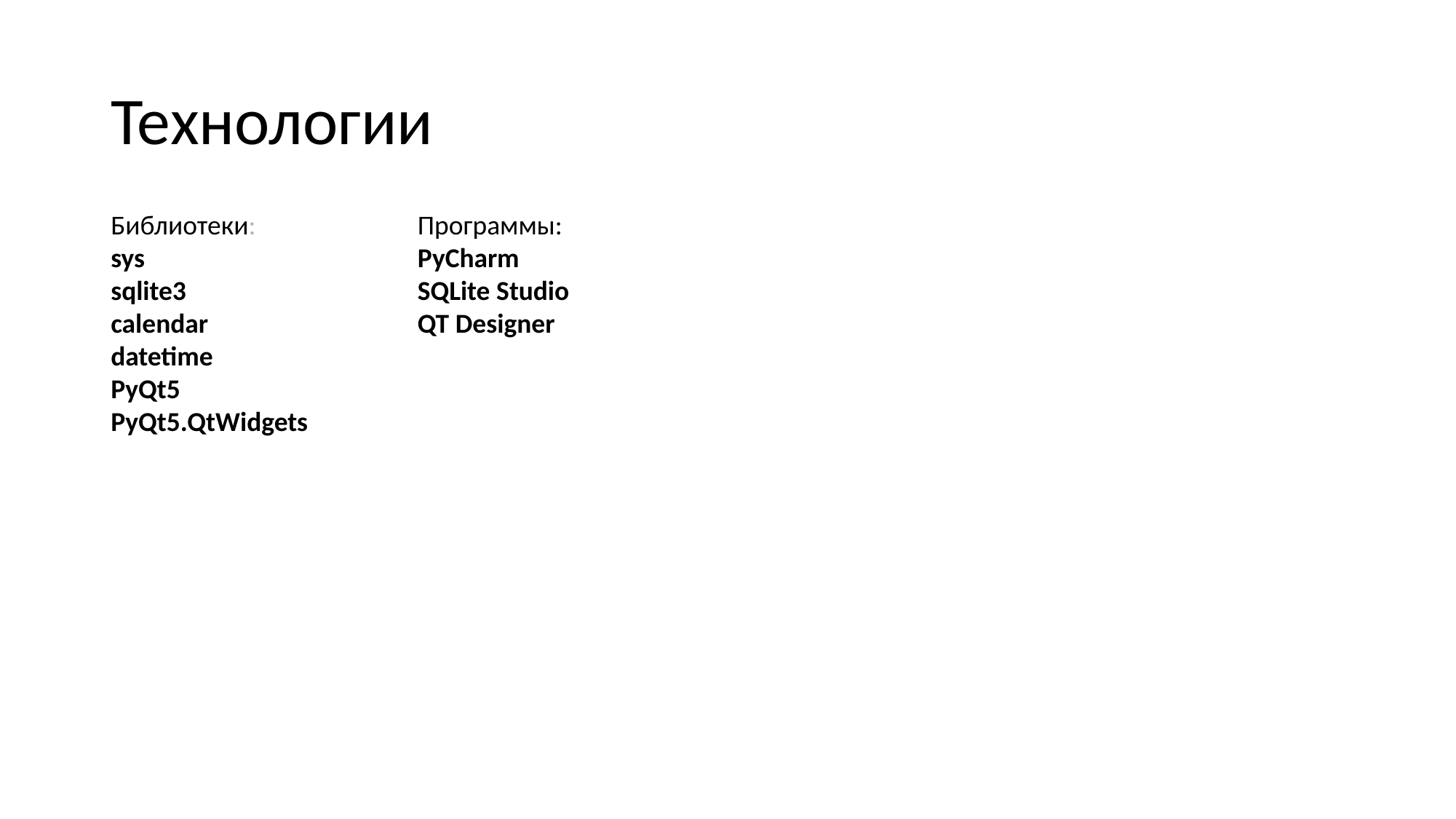

# Технологии
Библиотеки:
sys
sqlite3
calendar
datetime
PyQt5
PyQt5.QtWidgets
Программы:
PyCharm
SQLite Studio
QT Designer